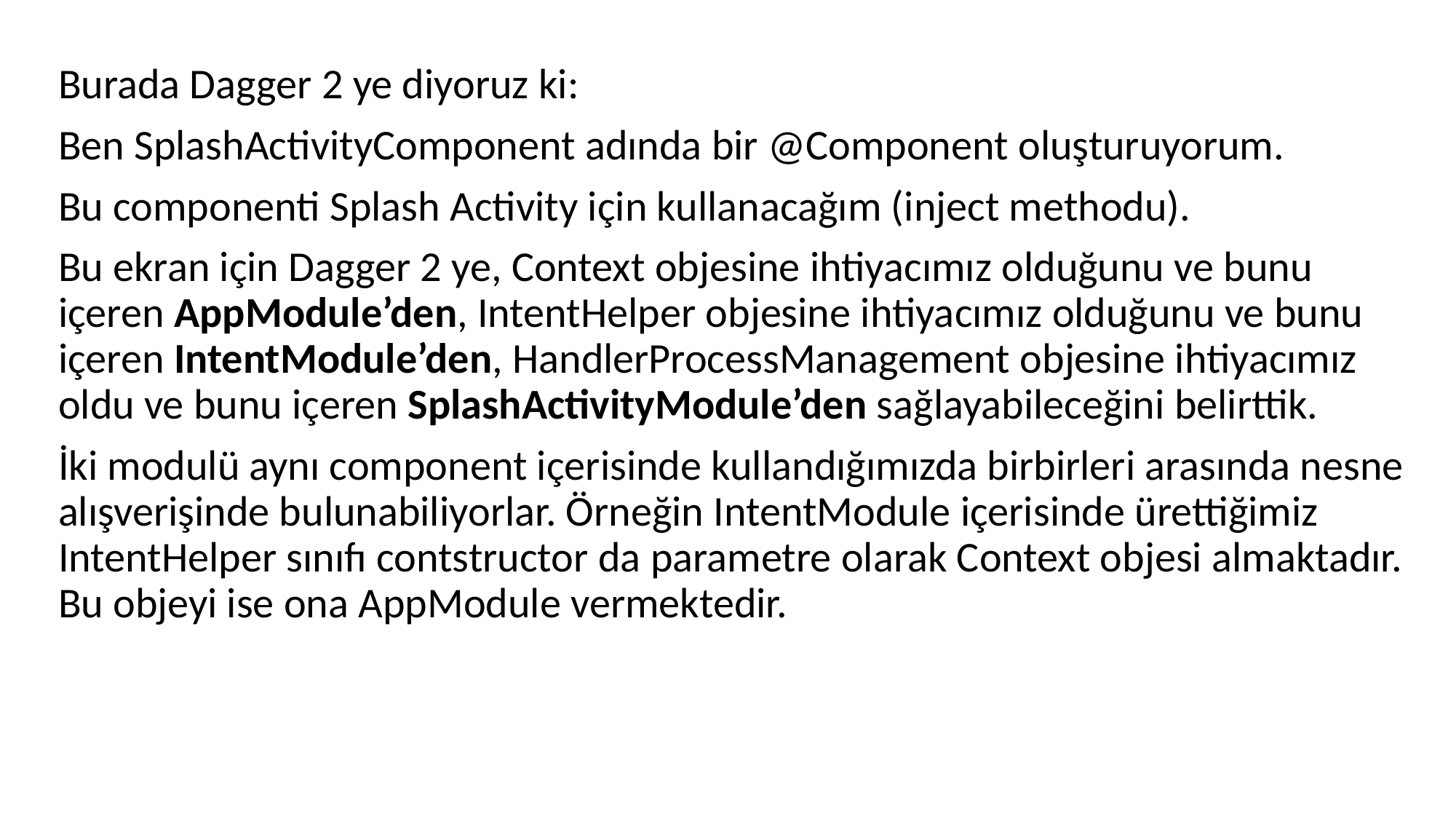

Burada Dagger 2 ye diyoruz ki:
Ben SplashActivityComponent adında bir @Component oluşturuyorum.
Bu componenti Splash Activity için kullanacağım (inject methodu).
Bu ekran için Dagger 2 ye, Context objesine ihtiyacımız olduğunu ve bunu içeren AppModule’den, IntentHelper objesine ihtiyacımız olduğunu ve bunu içeren IntentModule’den, HandlerProcessManagement objesine ihtiyacımız oldu ve bunu içeren SplashActivityModule’den sağlayabileceğini belirttik.
İki modulü aynı component içerisinde kullandığımızda birbirleri arasında nesne alışverişinde bulunabiliyorlar. Örneğin IntentModule içerisinde ürettiğimiz IntentHelper sınıfı contstructor da parametre olarak Context objesi almaktadır. Bu objeyi ise ona AppModule vermektedir.